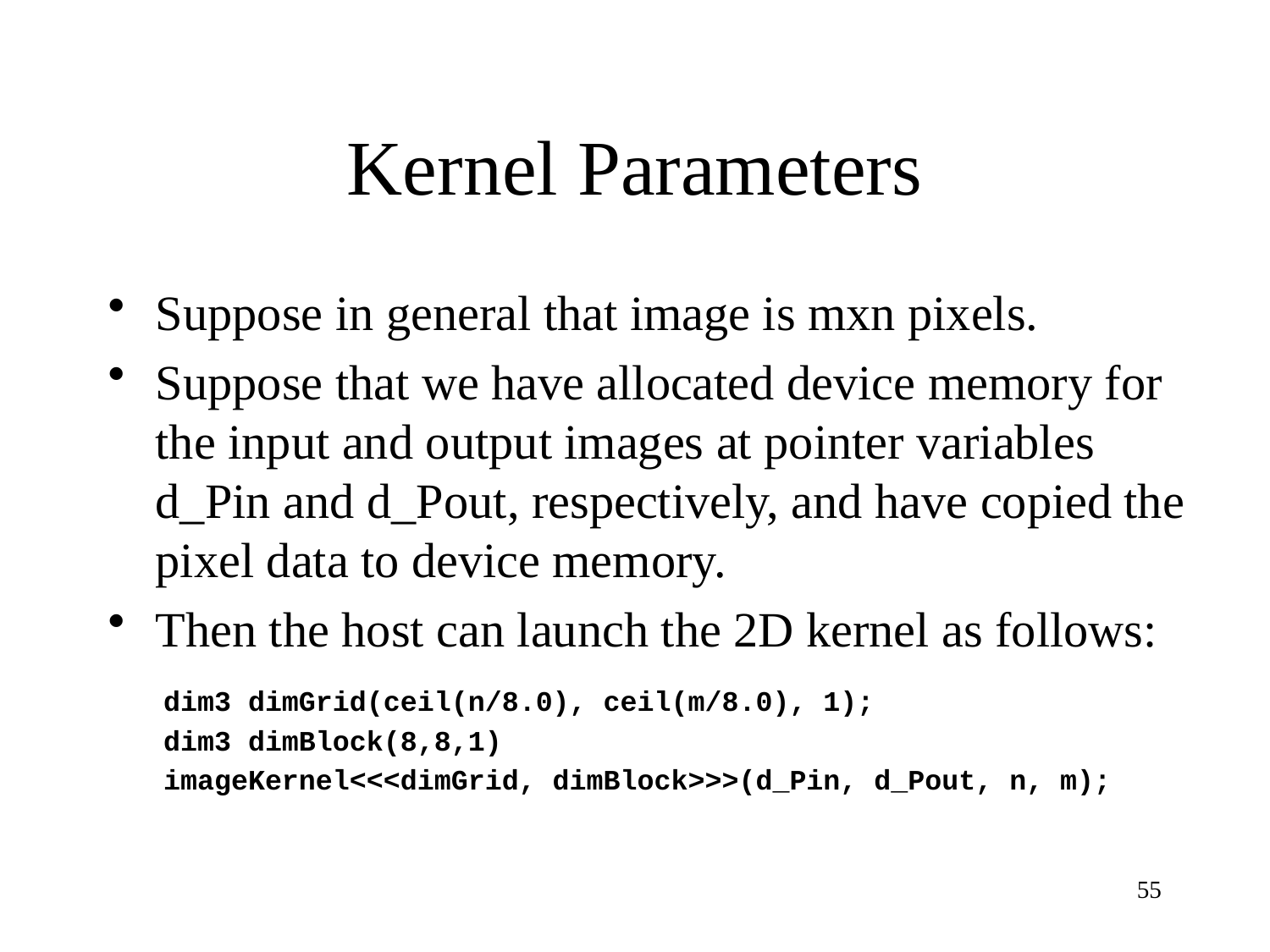

# Kernel Parameters
Suppose in general that image is mxn pixels.
Suppose that we have allocated device memory for the input and output images at pointer variables d_Pin and d_Pout, respectively, and have copied the pixel data to device memory.
Then the host can launch the 2D kernel as follows:
dim3 dimGrid(ceil(n/8.0), ceil(m/8.0), 1);
dim3 dimBlock(8,8,1)
imageKernel<<<dimGrid, dimBlock>>>(d_Pin, d_Pout, n, m);
55